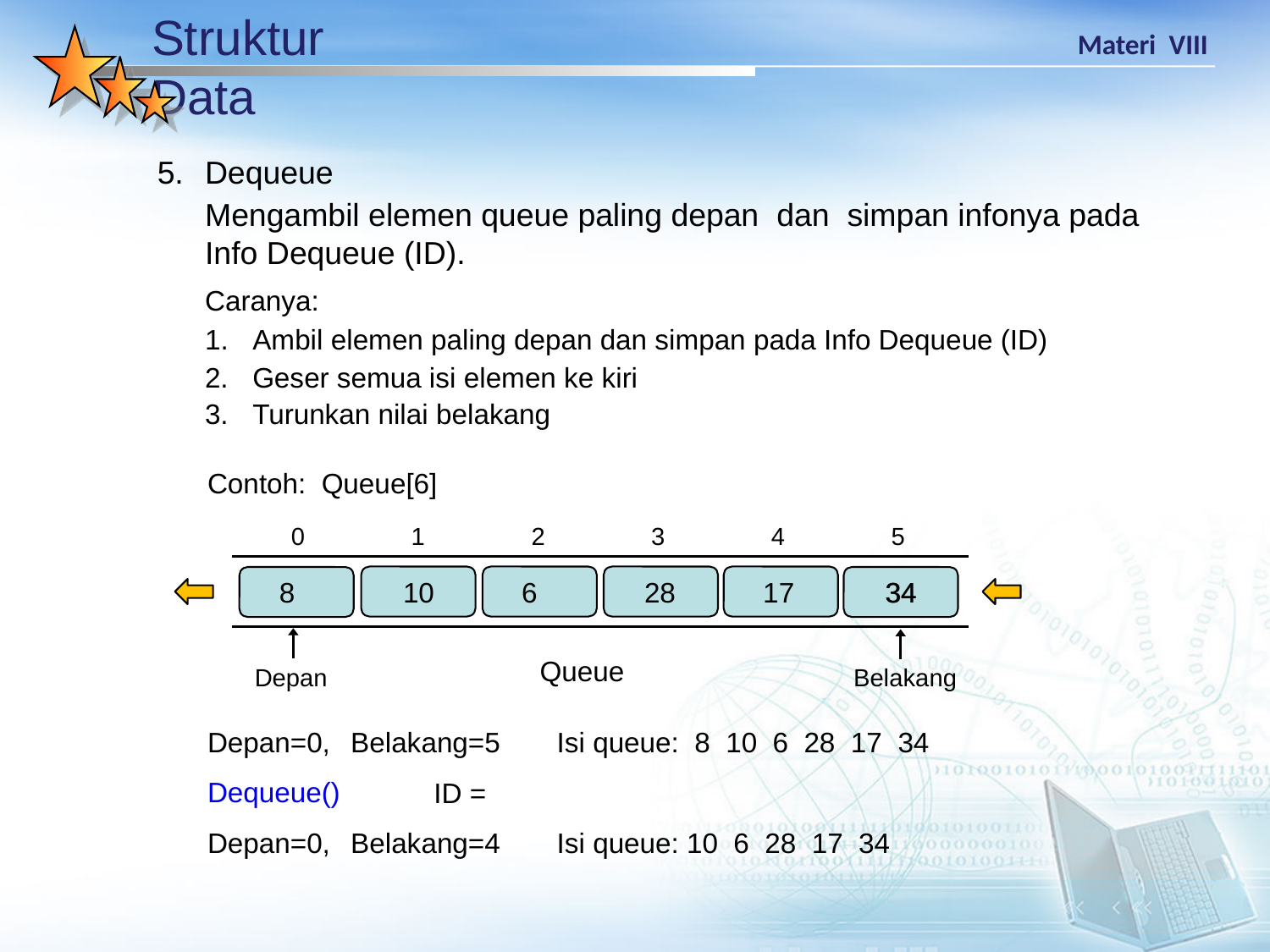

5.	Dequeue
	Mengambil elemen queue paling depan  dan  simpan infonya pada Info Dequeue (ID).
Caranya:
1.  	Ambil elemen paling depan dan simpan pada Info Dequeue (ID)
2.  	Geser semua isi elemen ke kiri
3.  	Turunkan nilai belakang
Contoh:  Queue[6]
| 0 | 1 | 2 | 3 | 4 | 5 |
| --- | --- | --- | --- | --- | --- |

34

Queue
Depan
8
10
6
28
17
34
Belakang
Depan=0,	Belakang=5 	Isi queue:  8  10  6  28  17  34
Dequeue()
 ID =
Depan=0,	Belakang=4 	Isi queue: 10  6  28  17  34